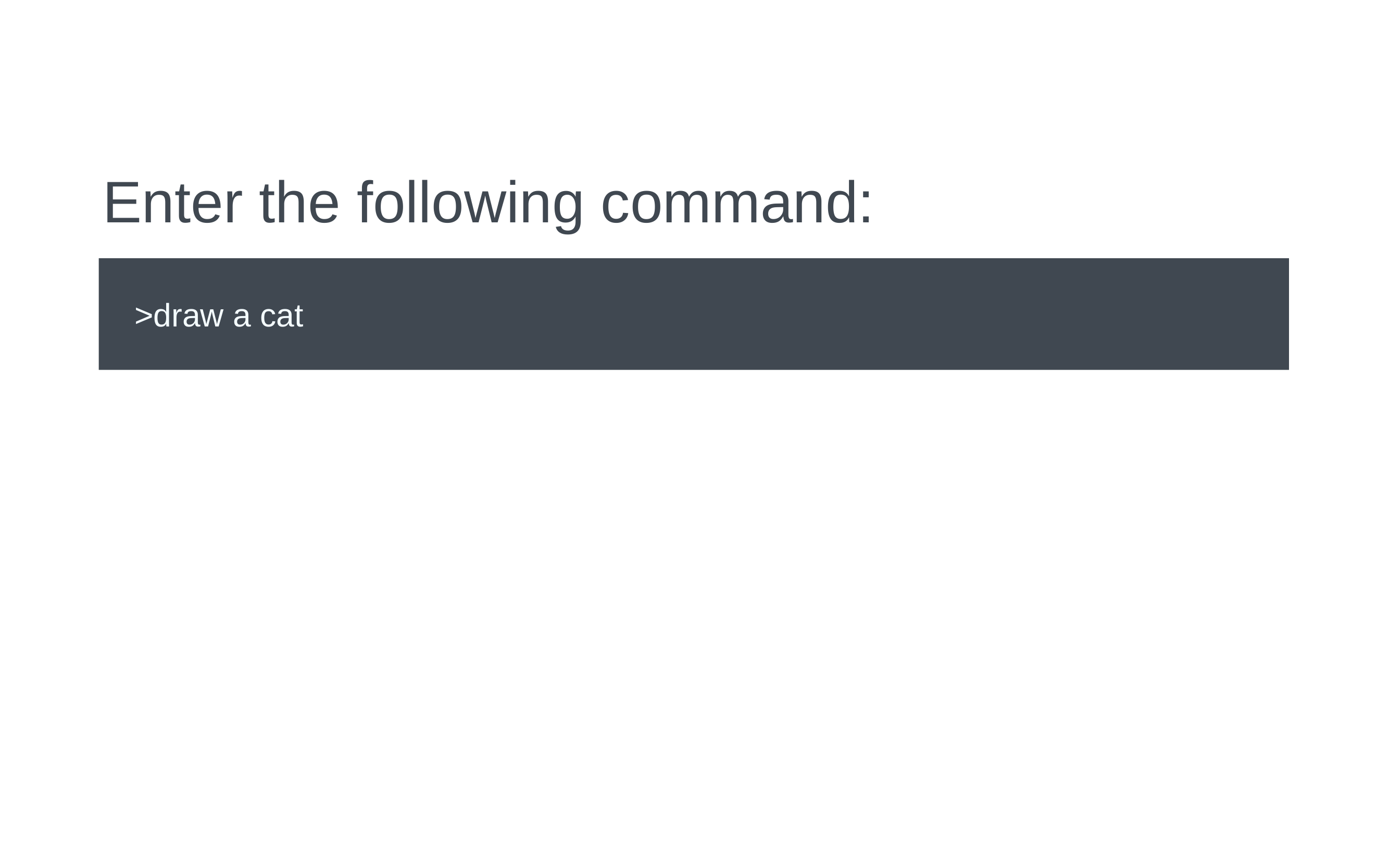

# Enter the following command:
>draw a cat